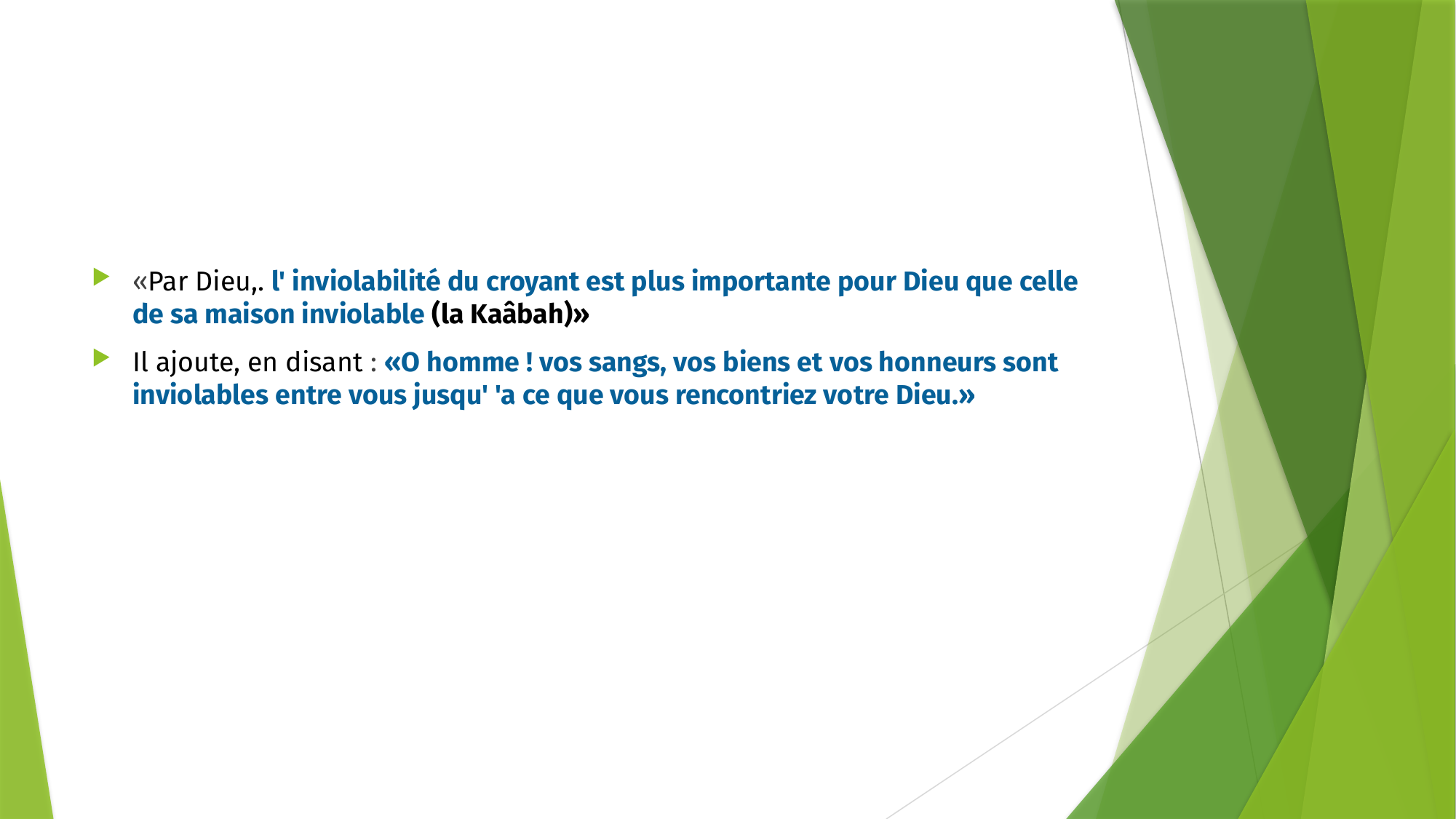

#
«Par Dieu,. l' inviolabilité du croyant est plus importante pour Dieu que celle de sa maison inviolable (la Kaâbah)»
Il ajoute, en disant : «O homme ! vos sangs, vos biens et vos honneurs sont inviolables entre vous jusqu' 'a ce que vous rencontriez votre Dieu.»